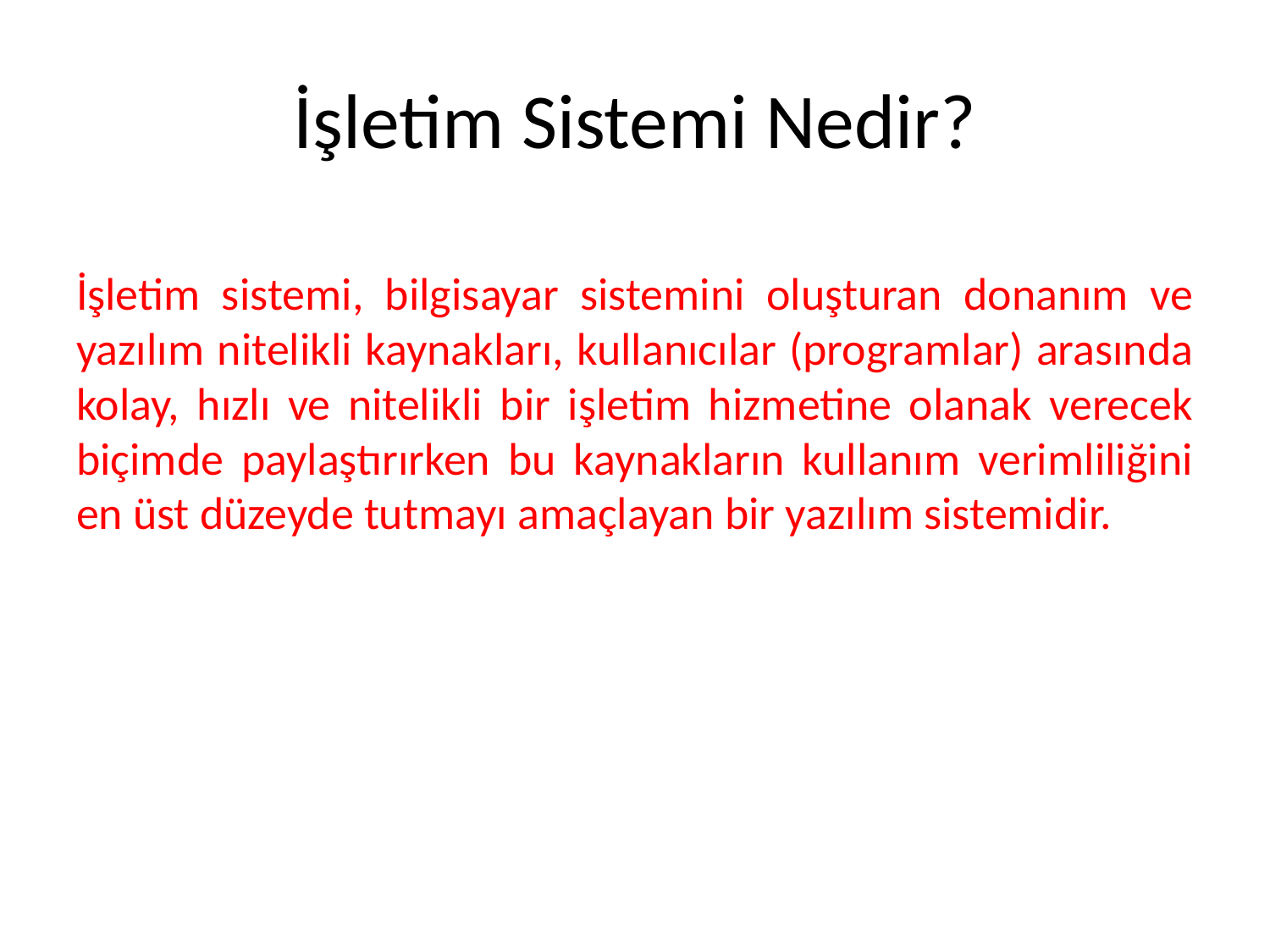

# İşletim Sistemi Nedir?
İşletim sistemi, bilgisayar sistemini oluşturan donanım ve yazılım nitelikli kaynakları, kullanıcılar (programlar) arasında kolay, hızlı ve nitelikli bir işletim hizmetine olanak verecek biçimde paylaştırırken bu kaynakların kullanım verimliliğini en üst düzeyde tutmayı amaçlayan bir yazılım sistemidir.